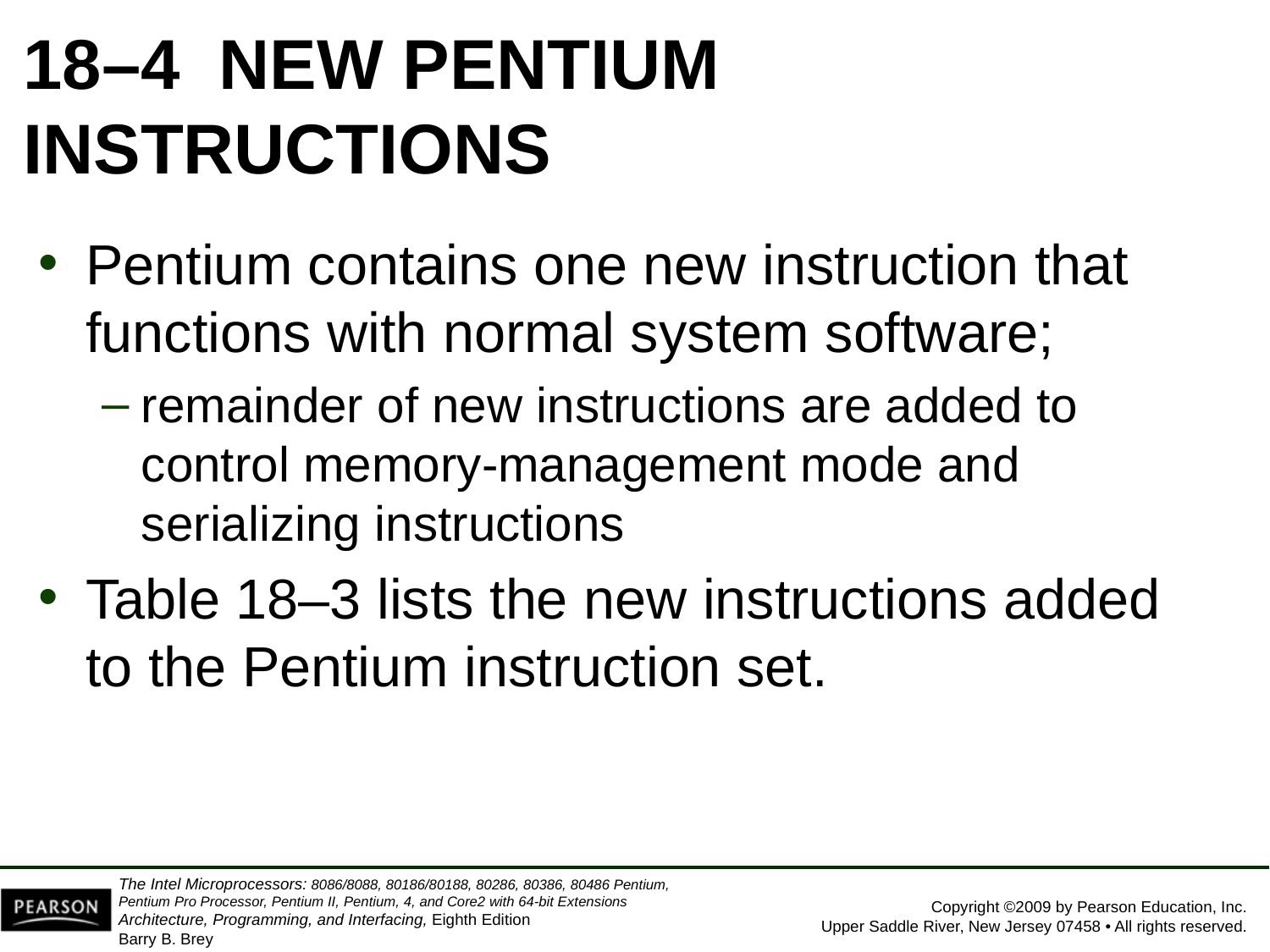

# 18–4  NEW PENTIUM INSTRUCTIONS
Pentium contains one new instruction that functions with normal system software;
remainder of new instructions are added to
control memory-management mode and
serializing instructions
Table 18–3 lists the new instructions added
to the Pentium instruction set.